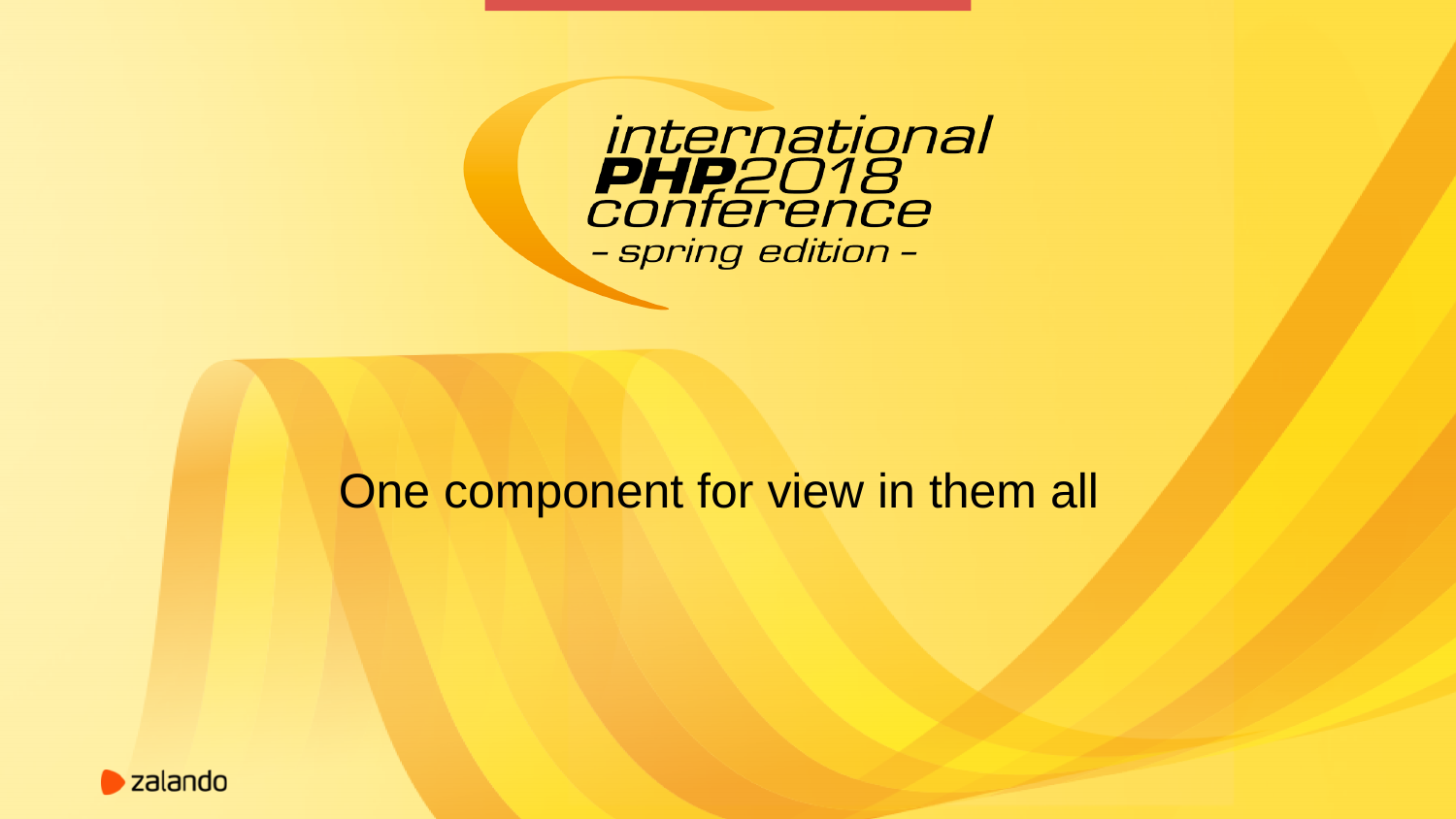

One component for view in them all